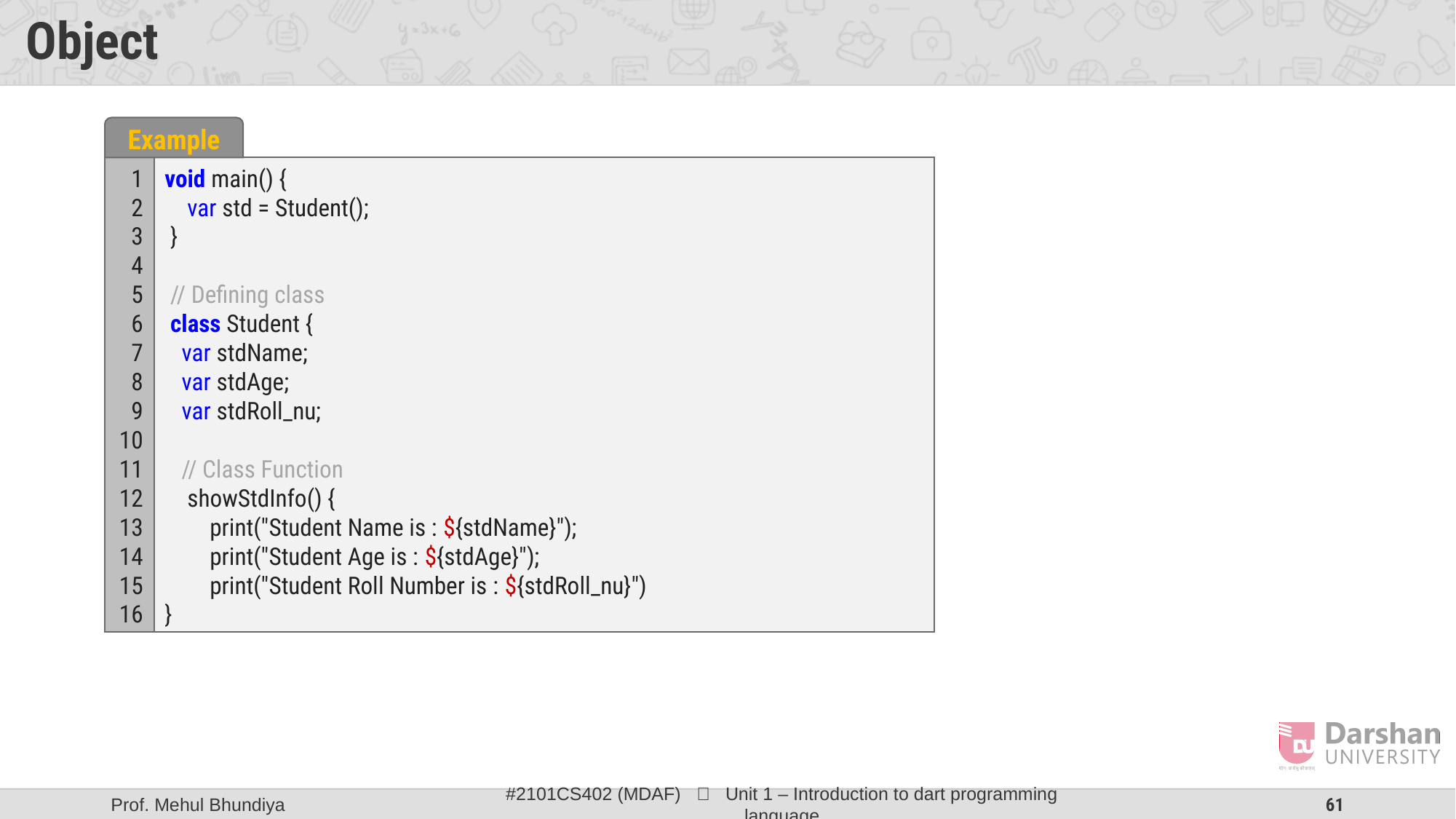

# Object
Example
1
2
3
4
5
6
7
8
9
10
11
12
13
14
15
16
void main() {
    var std = Student();
 }

 // Defining class
 class Student {
   var stdName;
   var stdAge;
   var stdRoll_nu;

   // Class Function
    showStdInfo() {
        print("Student Name is : ${stdName}");
        print("Student Age is : ${stdAge}");
        print("Student Roll Number is : ${stdRoll_nu}")
}